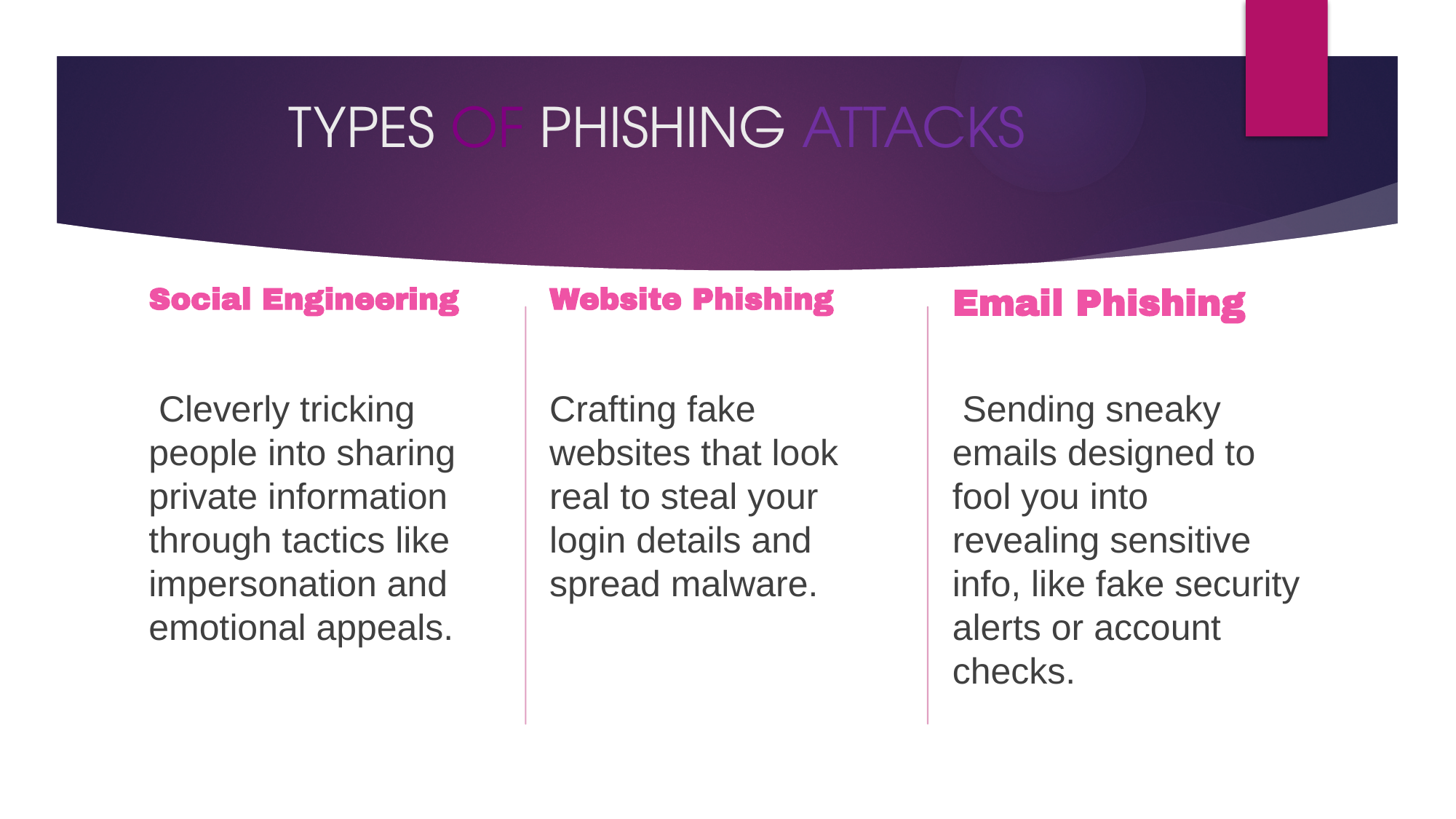

# TYPES OF PHISHING ATTACKS
Website Phishing

Email Phishing

Social Engineering

 Sending sneaky emails designed to fool you into revealing sensitive info, like fake security alerts or account checks.
Crafting fake websites that look real to steal your login details and spread malware.

 Cleverly tricking people into sharing private information through tactics like impersonation and emotional appeals.